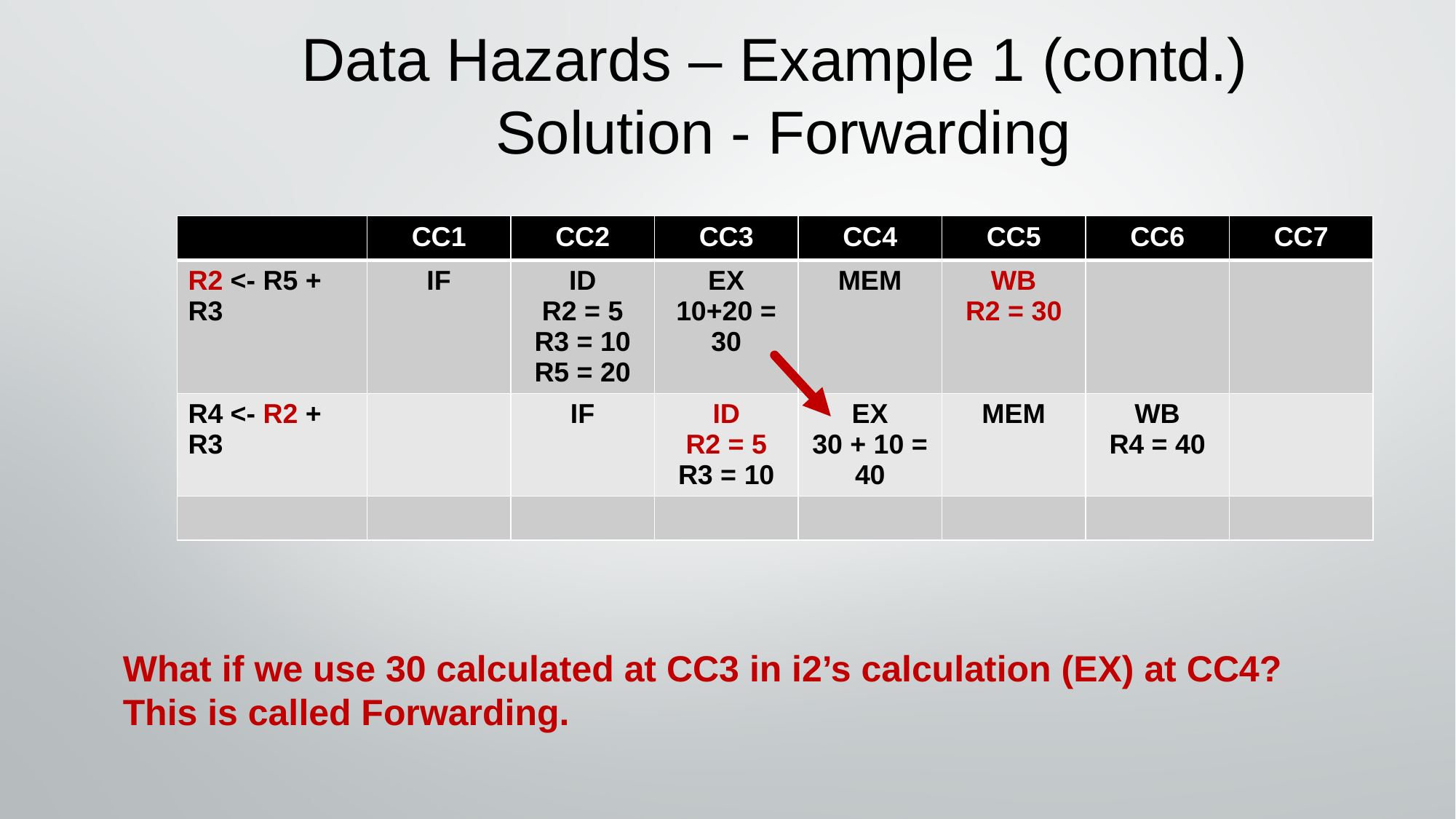

# Data Hazards – Example 1 (contd.) Solution - Forwarding
|  | CC1 | CC2 | CC3 | CC4 | CC5 | CC6 | CC7 |
| --- | --- | --- | --- | --- | --- | --- | --- |
| R2 <- R5 + R3 | IF | ID R2 = 5 R3 = 10 R5 = 20 | EX 10+20 = 30 | MEM | WB R2 = 30 |  |  |
| R4 <- R2 + R3 |  | IF | ID R2 = 5 R3 = 10 | EX 30 + 10 = 40 | MEM | WB R4 = 40 |  |
|  |  |  |  |  |  |  |  |
What if we use 30 calculated at CC3 in i2’s calculation (EX) at CC4?
This is called Forwarding.